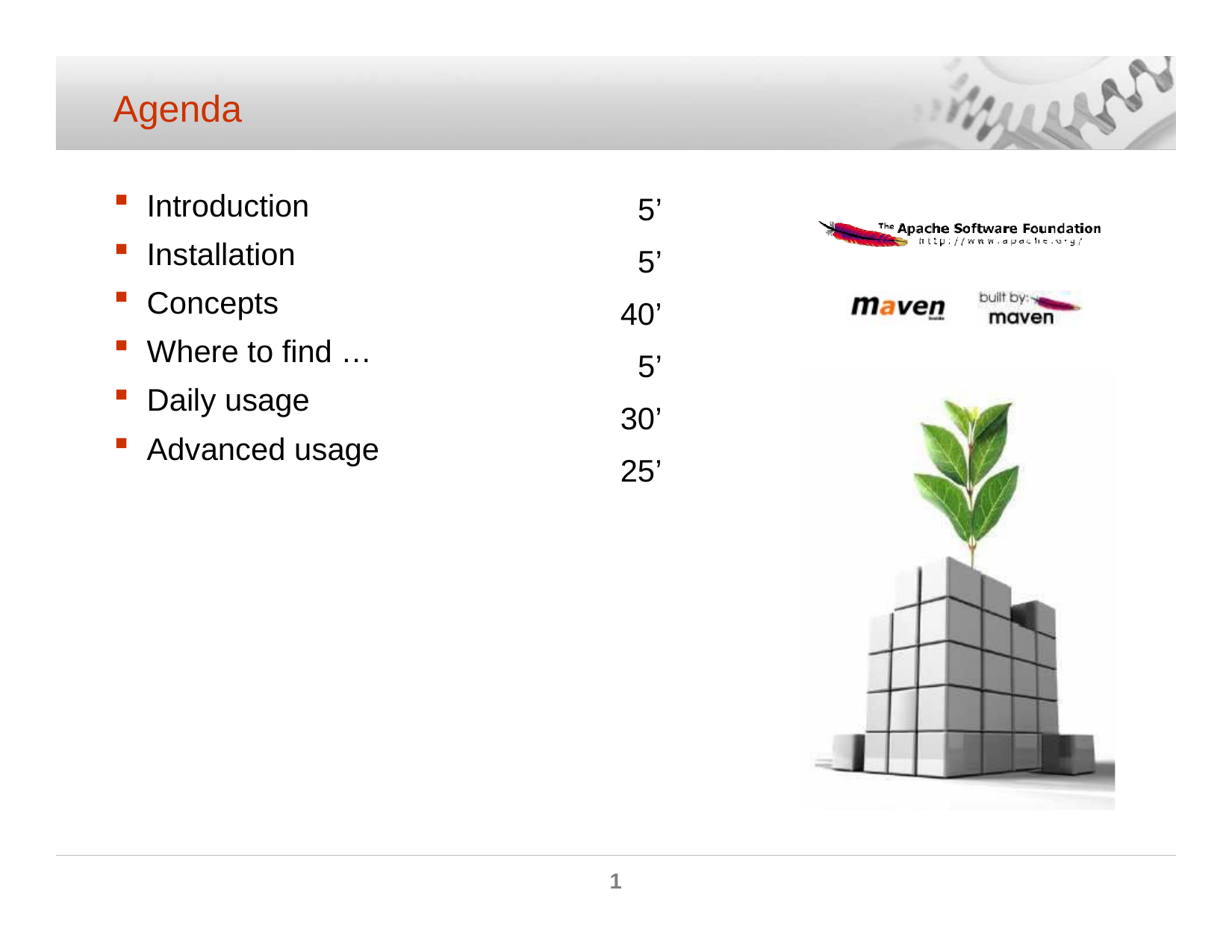

# Agenda

Introduction
Installation
Concepts
Where to find …
Daily usage
Advanced usage
5’
5’
40’
5’
30’
25’

1
© ELCA - Nov 2007  MZE (POS)